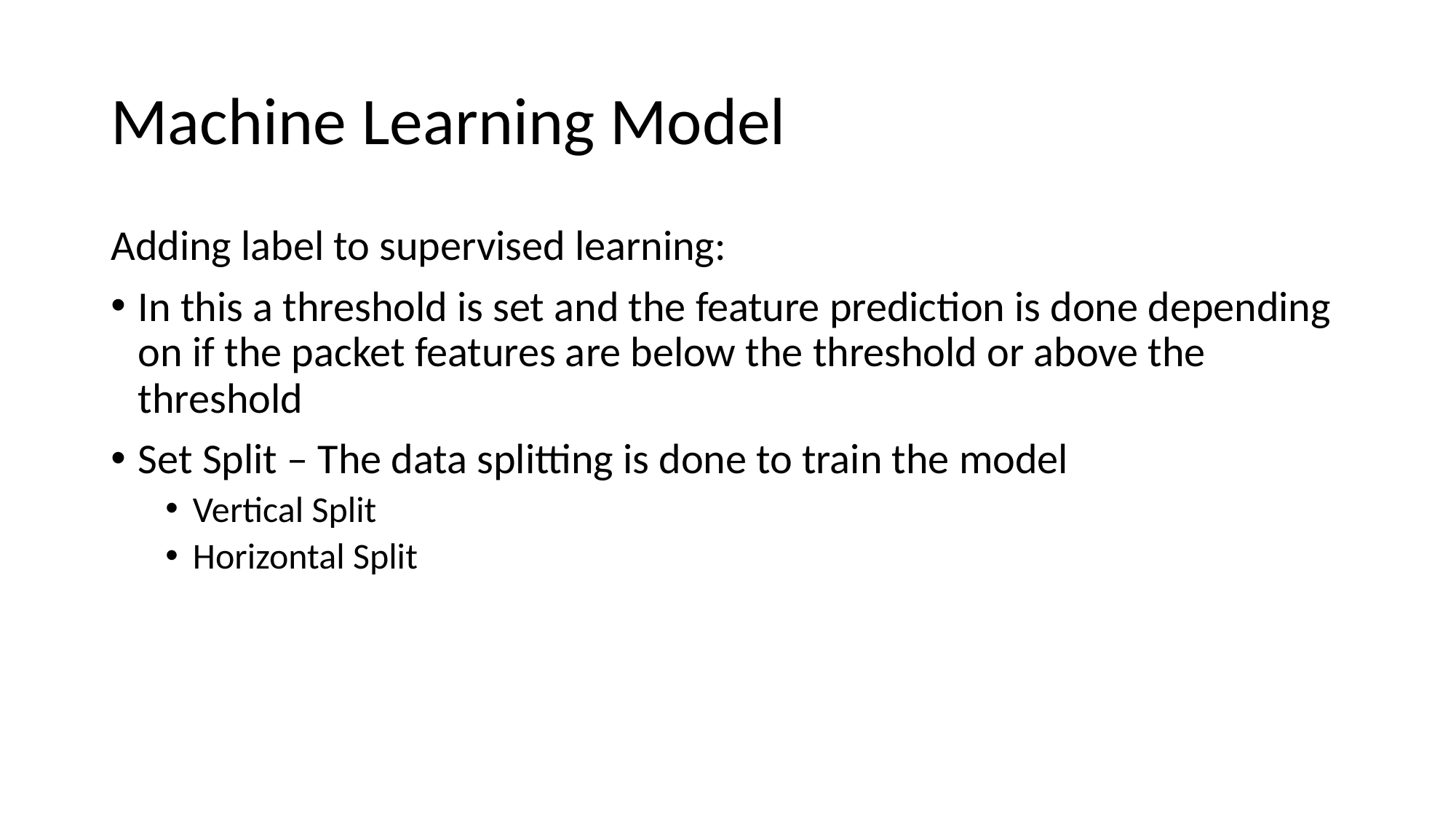

# Machine Learning Model
Adding label to supervised learning:
In this a threshold is set and the feature prediction is done depending on if the packet features are below the threshold or above the threshold
Set Split – The data splitting is done to train the model
Vertical Split
Horizontal Split